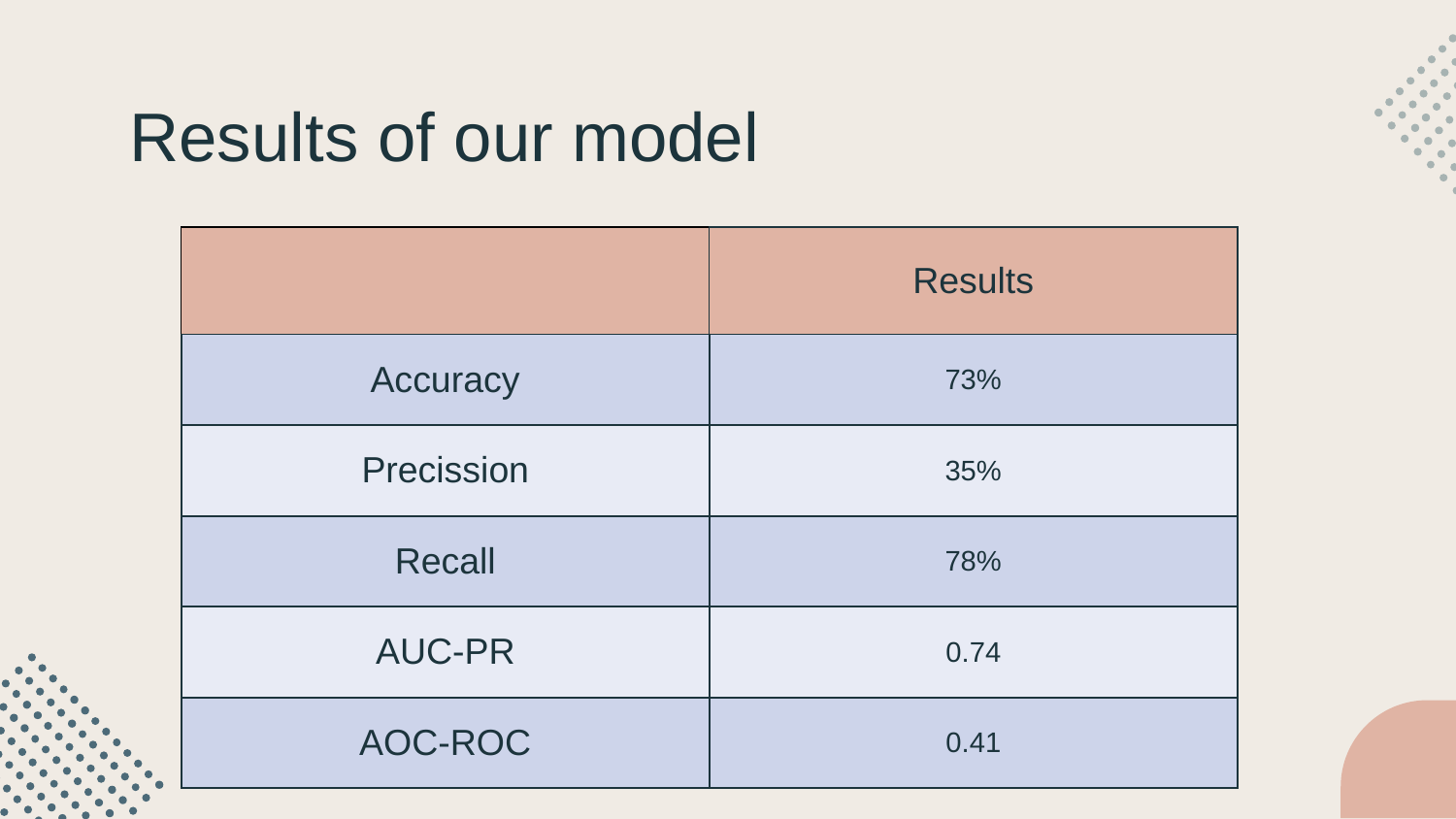

# Results of our model
|  | Results |
| --- | --- |
| Accuracy | 73% |
| Precission | 35% |
| Recall | 78% |
| AUC-PR | 0.74 |
| AOC-ROC | 0.41 |